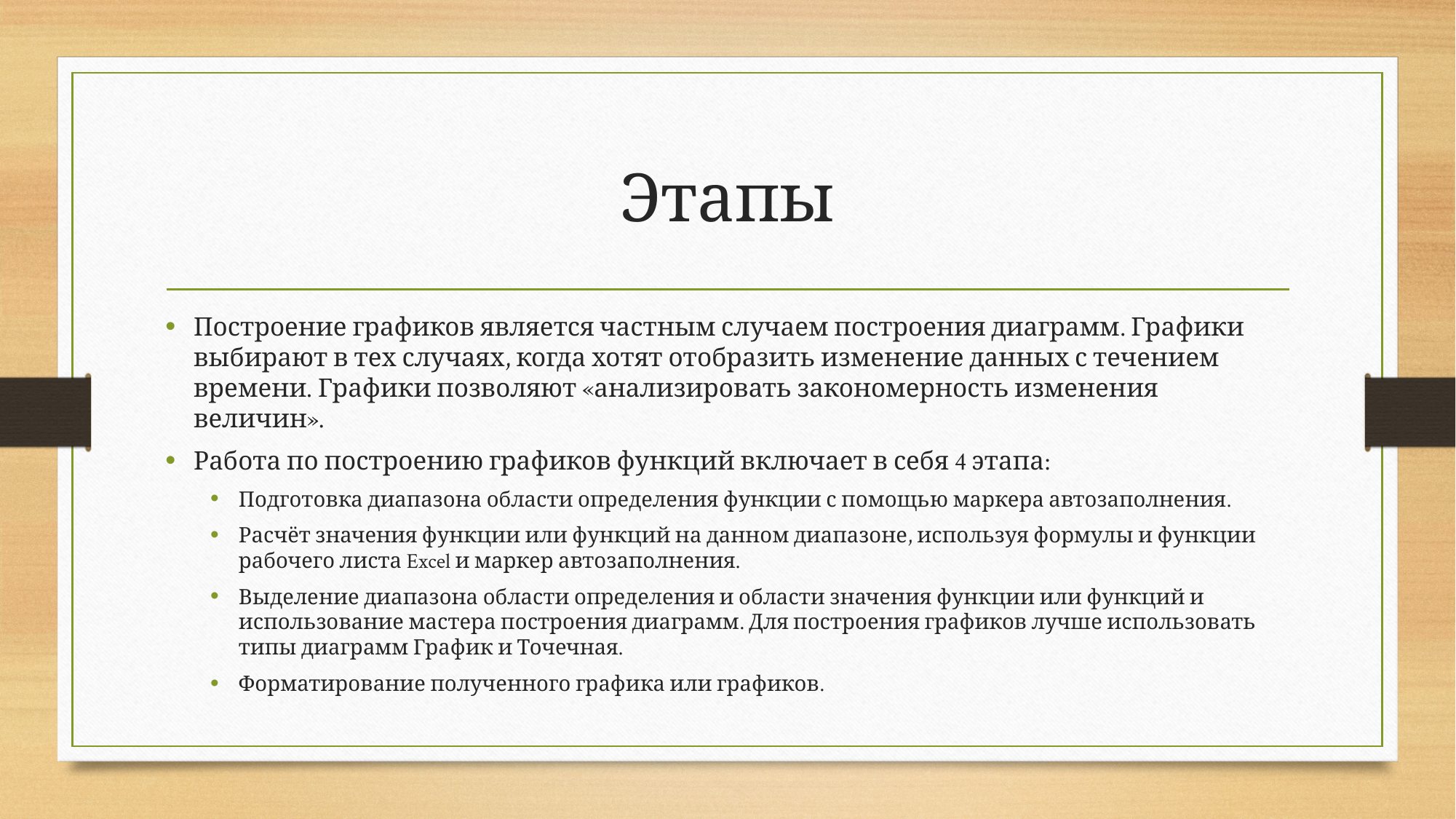

# Этапы
Построение графиков является частным случаем построения диаграмм. Графики выбирают в тех случаях, когда хотят отобразить изменение данных с течением времени. Графики позволяют «анализировать закономерность изменения величин».
Работа по построению графиков функций включает в себя 4 этапа:
Подготовка диапазона области определения функции с помощью маркера автозаполнения.
Расчёт значения функции или функций на данном диапазоне, используя формулы и функции рабочего листа Excel и маркер автозаполнения.
Выделение диапазона области определения и области значения функции или функций и использование мастера построения диаграмм. Для построения графиков лучше использовать типы диаграмм График и Точечная.
Форматирование полученного графика или графиков.